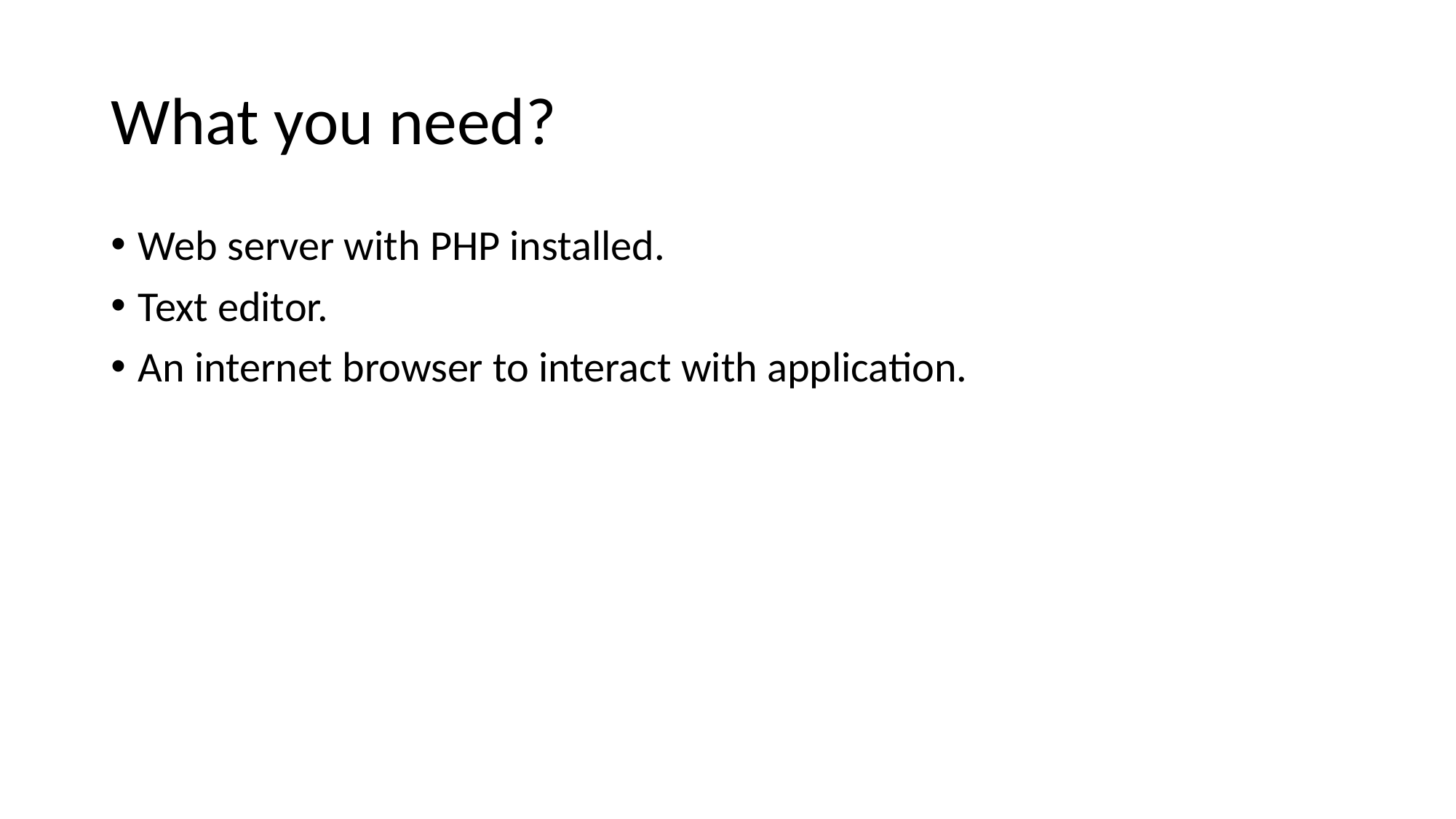

# What you need?
Web server with PHP installed.
Text editor.
An internet browser to interact with application.